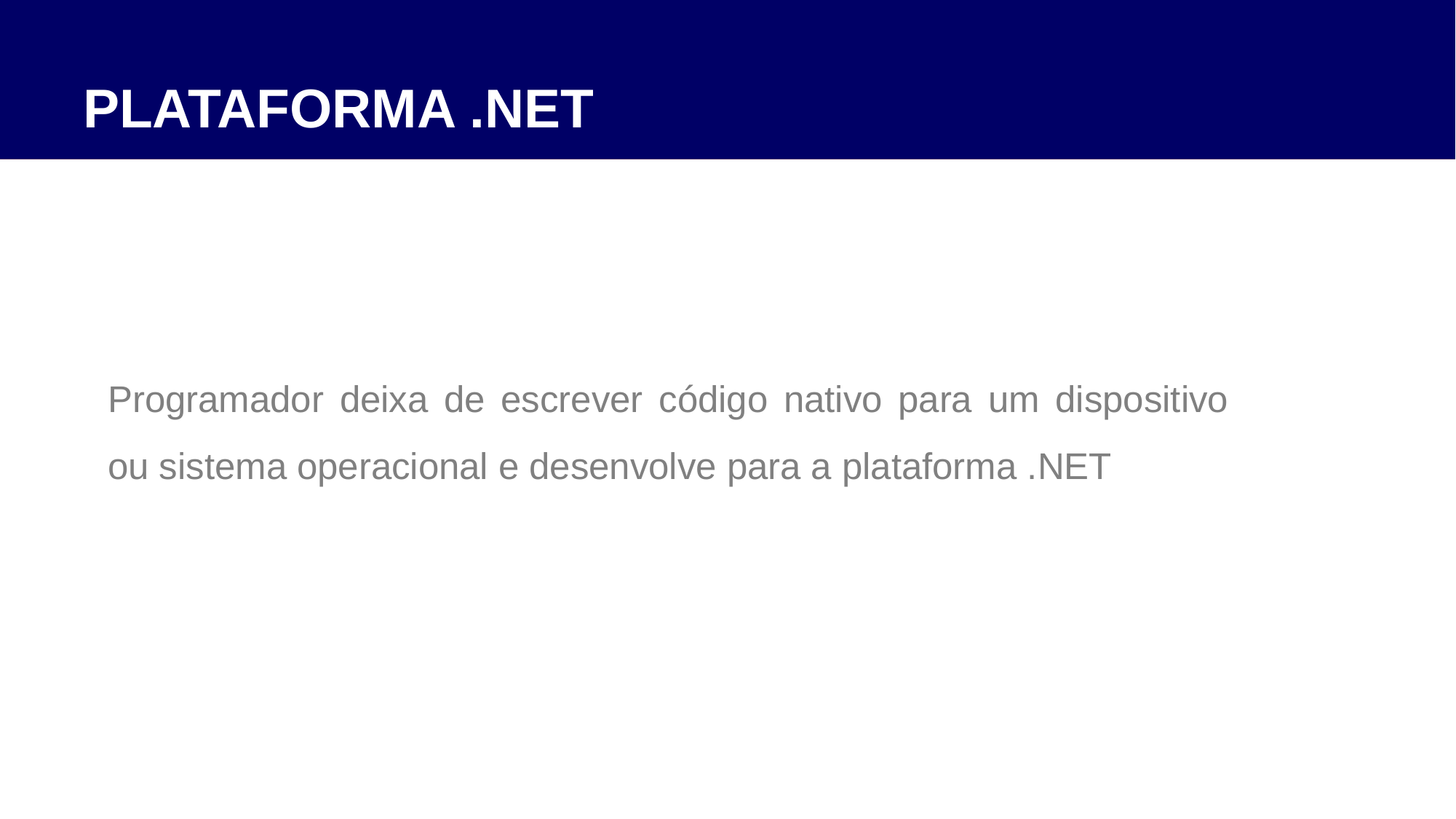

# PLATAFORMA .NET
Programador deixa de escrever código nativo para um dispositivo ou sistema operacional e desenvolve para a plataforma .NET